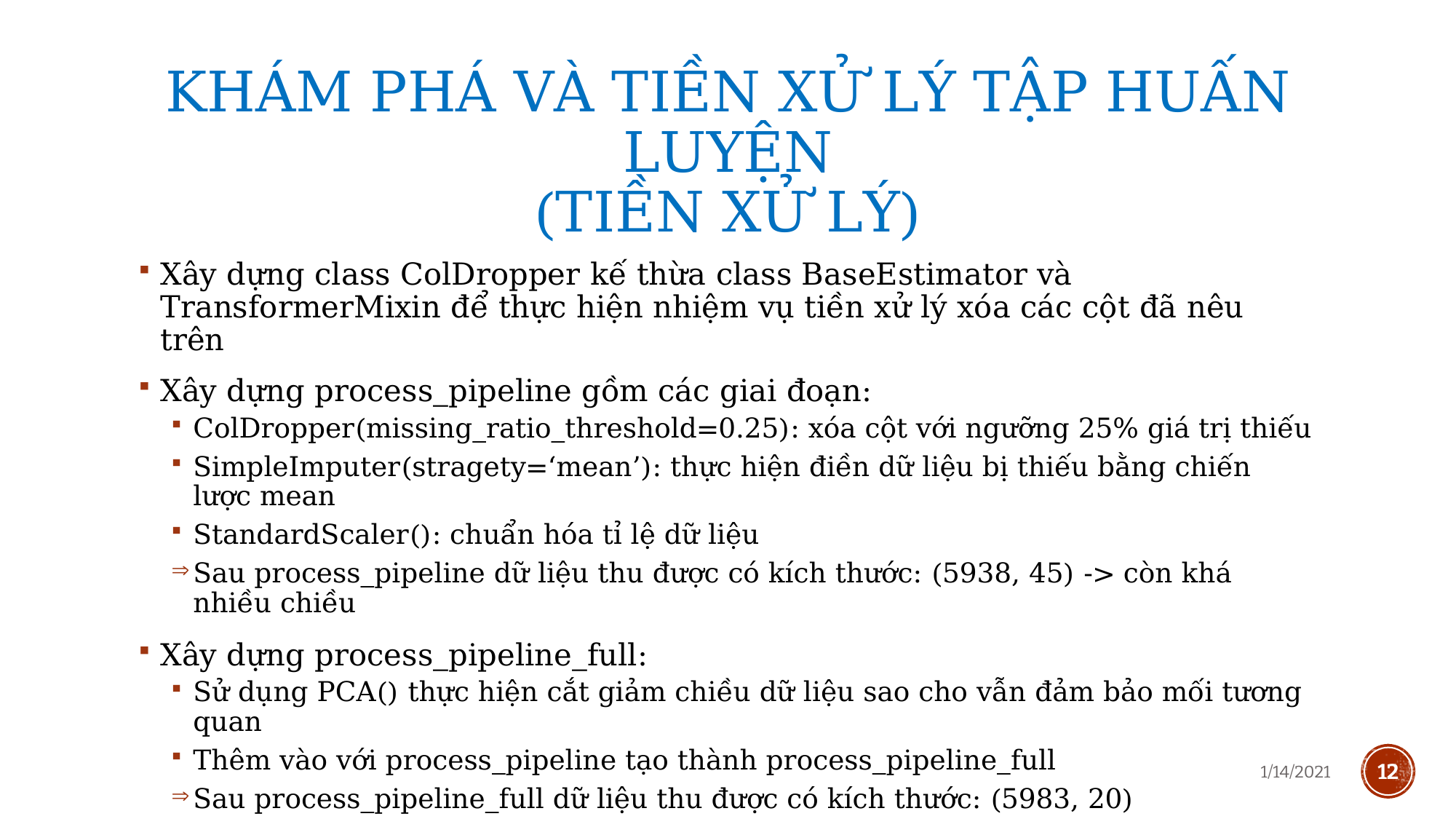

# Khám phá và Tiền xử lý tập huấn luyện (tiền xử lý)
Xây dựng class ColDropper kế thừa class BaseEstimator và TransformerMixin để thực hiện nhiệm vụ tiền xử lý xóa các cột đã nêu trên
Xây dựng process_pipeline gồm các giai đoạn:
ColDropper(missing_ratio_threshold=0.25): xóa cột với ngưỡng 25% giá trị thiếu
SimpleImputer(stragety=‘mean’): thực hiện điền dữ liệu bị thiếu bằng chiến lược mean
StandardScaler(): chuẩn hóa tỉ lệ dữ liệu
Sau process_pipeline dữ liệu thu được có kích thước: (5938, 45) -> còn khá nhiều chiều
Xây dựng process_pipeline_full:
Sử dụng PCA() thực hiện cắt giảm chiều dữ liệu sao cho vẫn đảm bảo mối tương quan
Thêm vào với process_pipeline tạo thành process_pipeline_full
Sau process_pipeline_full dữ liệu thu được có kích thước: (5983, 20)

1/14/2021
12